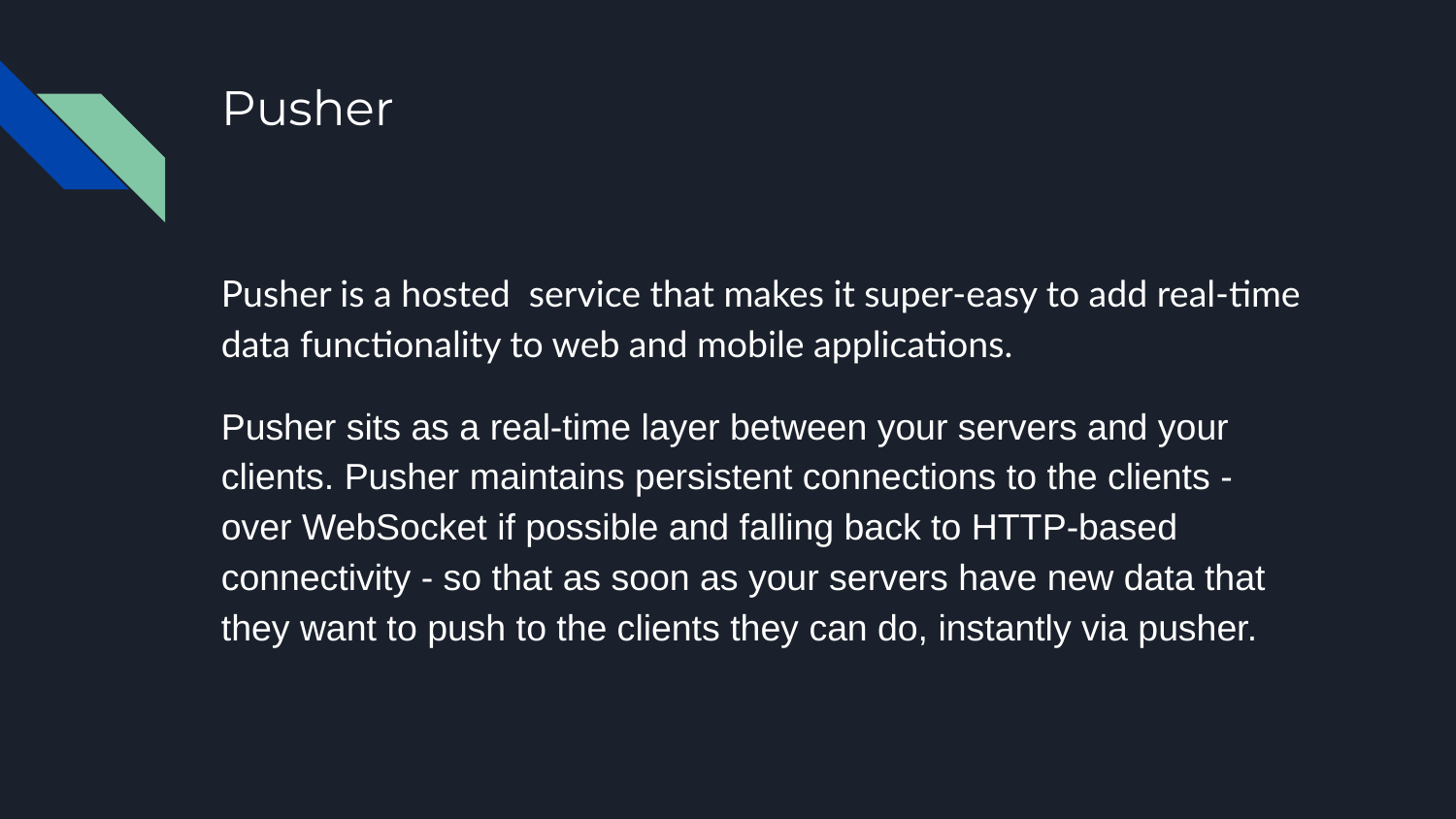

# Pusher
Pusher is a hosted  service that makes it super-easy to add real-time data functionality to web and mobile applications.
Pusher sits as a real-time layer between your servers and your clients. Pusher maintains persistent connections to the clients - over WebSocket if possible and falling back to HTTP-based connectivity - so that as soon as your servers have new data that they want to push to the clients they can do, instantly via pusher.